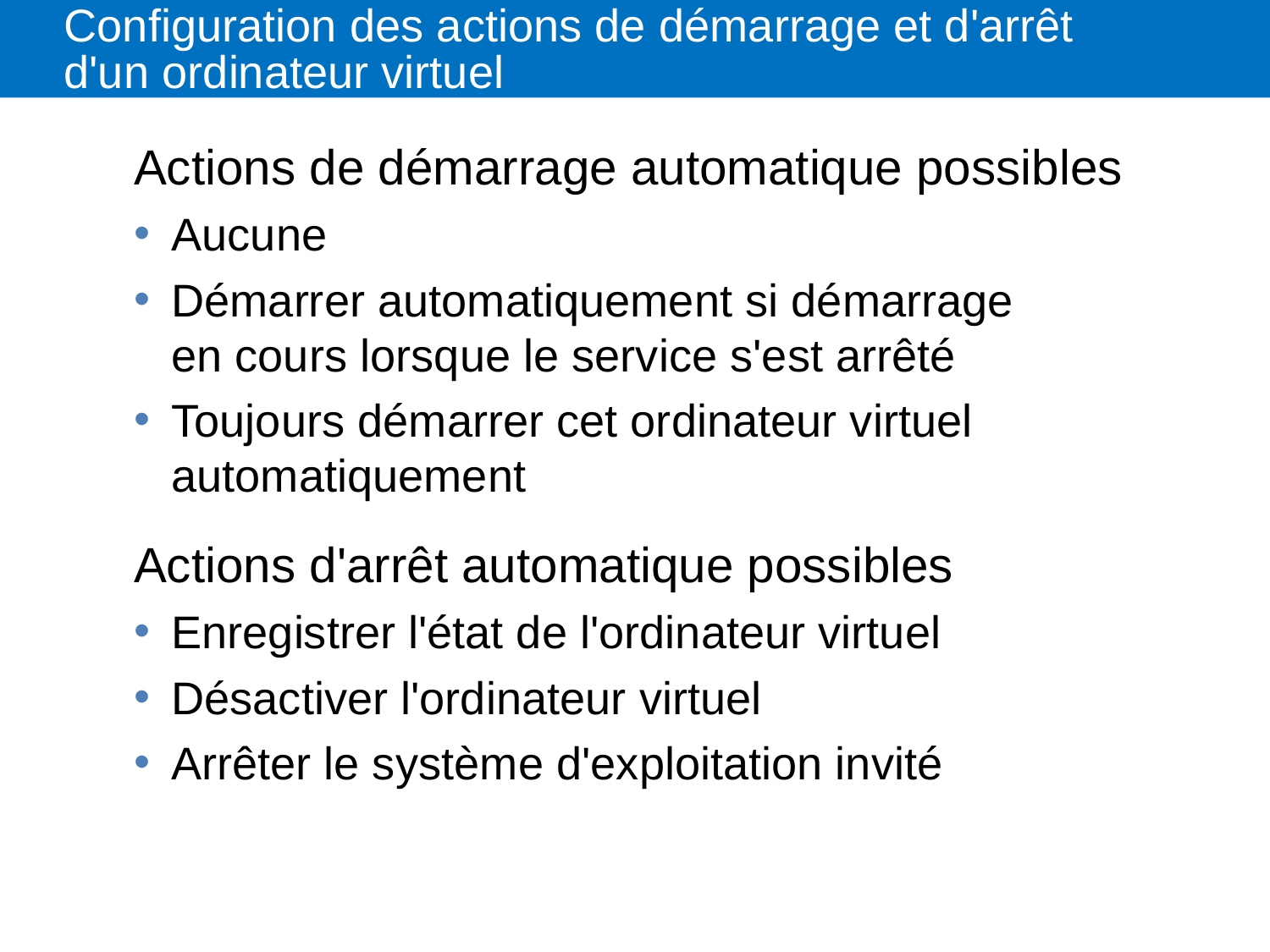

# Configuration des actions de démarrage et d'arrêt d'un ordinateur virtuel
Actions de démarrage automatique possibles
Aucune
Démarrer automatiquement si démarrage en cours lorsque le service s'est arrêté
Toujours démarrer cet ordinateur virtuel automatiquement
Actions d'arrêt automatique possibles
Enregistrer l'état de l'ordinateur virtuel
Désactiver l'ordinateur virtuel
Arrêter le système d'exploitation invité